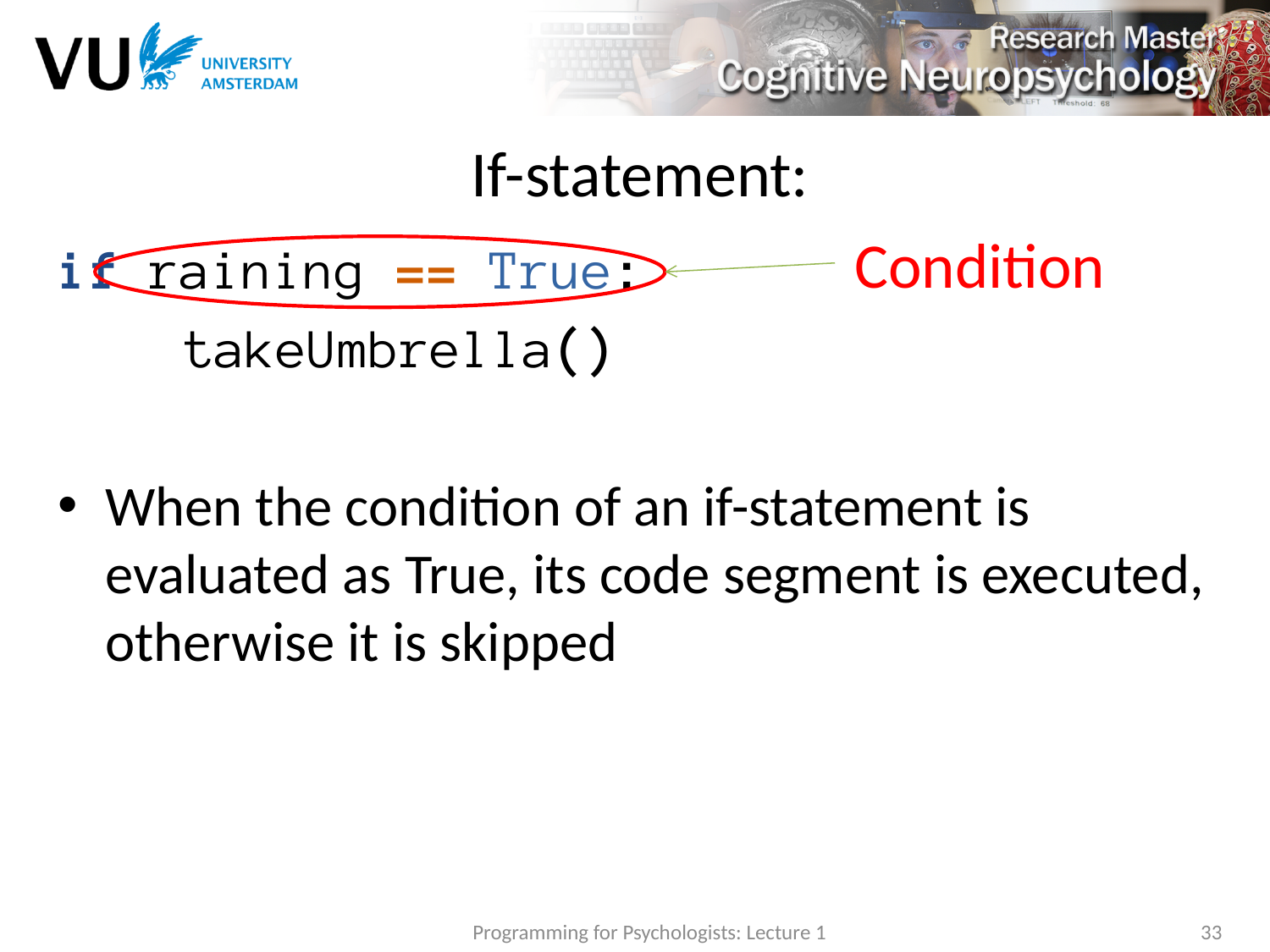

# If-statement:
Condition

if raining == True:
	takeUmbrella()

When the condition of an if-statement is evaluated as True, its code segment is executed, otherwise it is skipped

Programming for Psychologists: Lecture 1
33